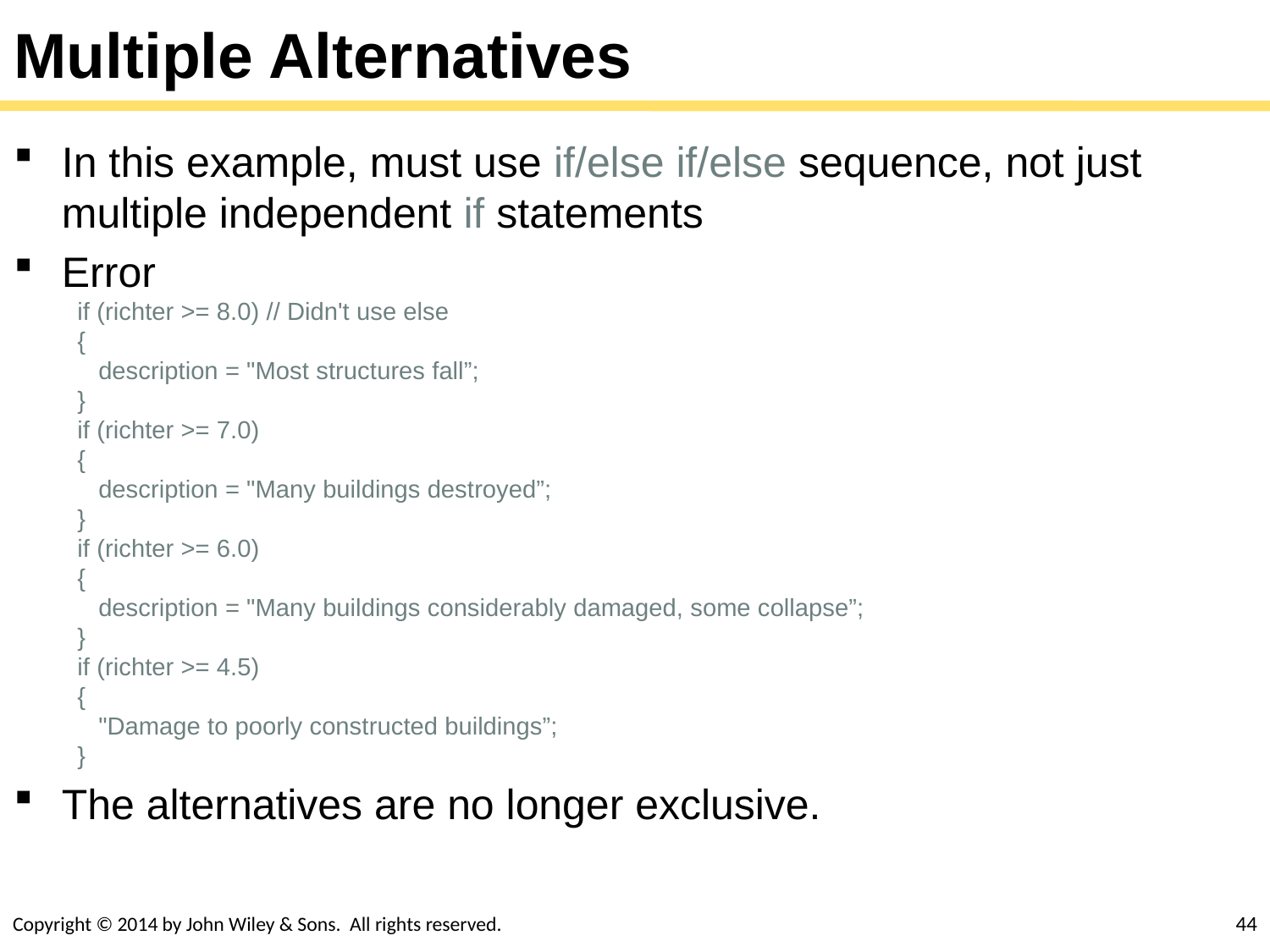

# Multiple Alternatives
In this example, must use if/else if/else sequence, not just multiple independent if statements
Error
if (richter >= 8.0) // Didn't use else
{
   description = "Most structures fall”;
}
if (richter >= 7.0)
{
   description = "Many buildings destroyed”;
}
if (richter >= 6.0)
{
   description = "Many buildings considerably damaged, some collapse”;
}
if (richter >= 4.5)
{
   "Damage to poorly constructed buildings”;
}
The alternatives are no longer exclusive.